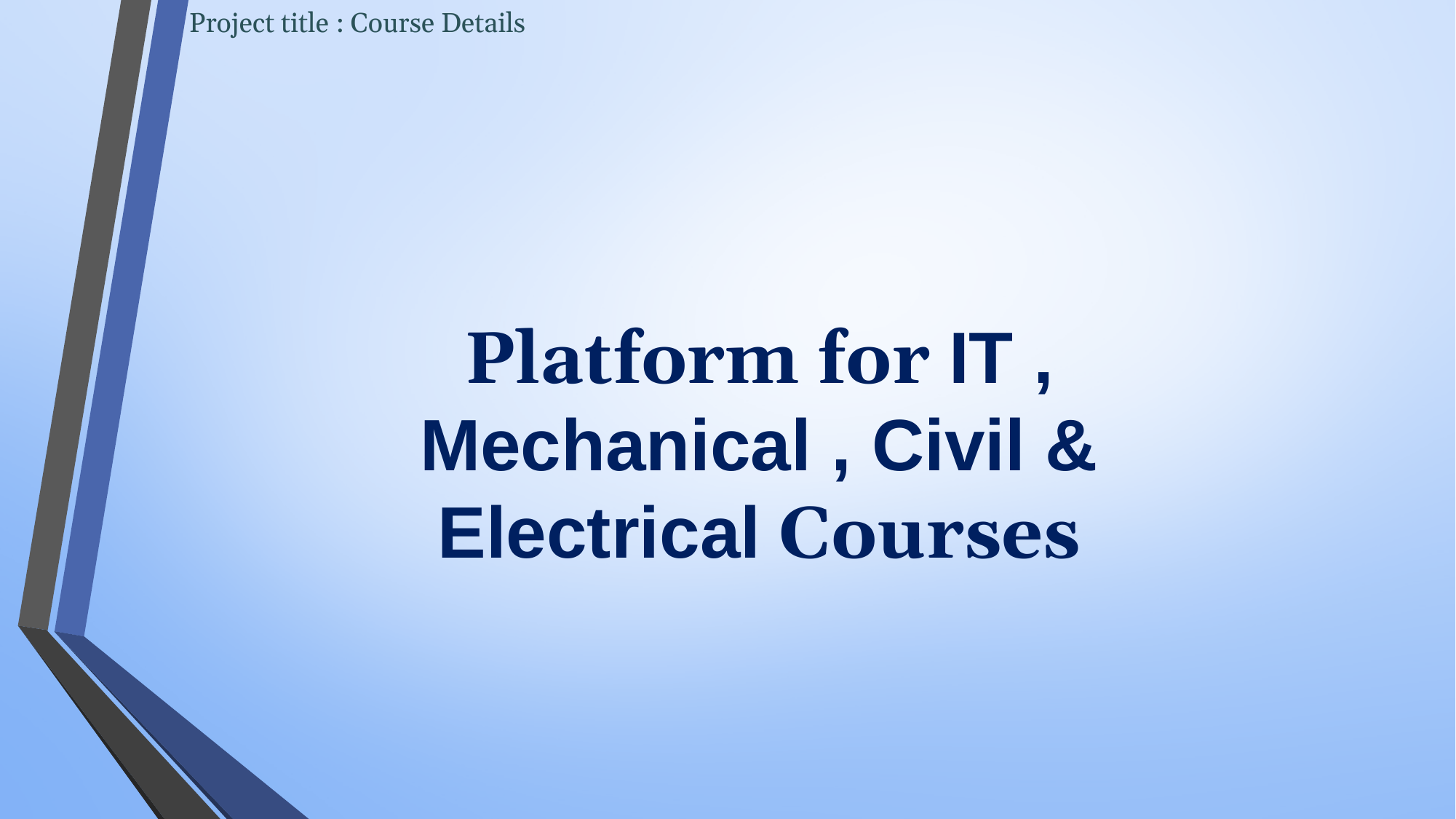

Project title : Course Details
Platform for IT , Mechanical , Civil & Electrical Courses